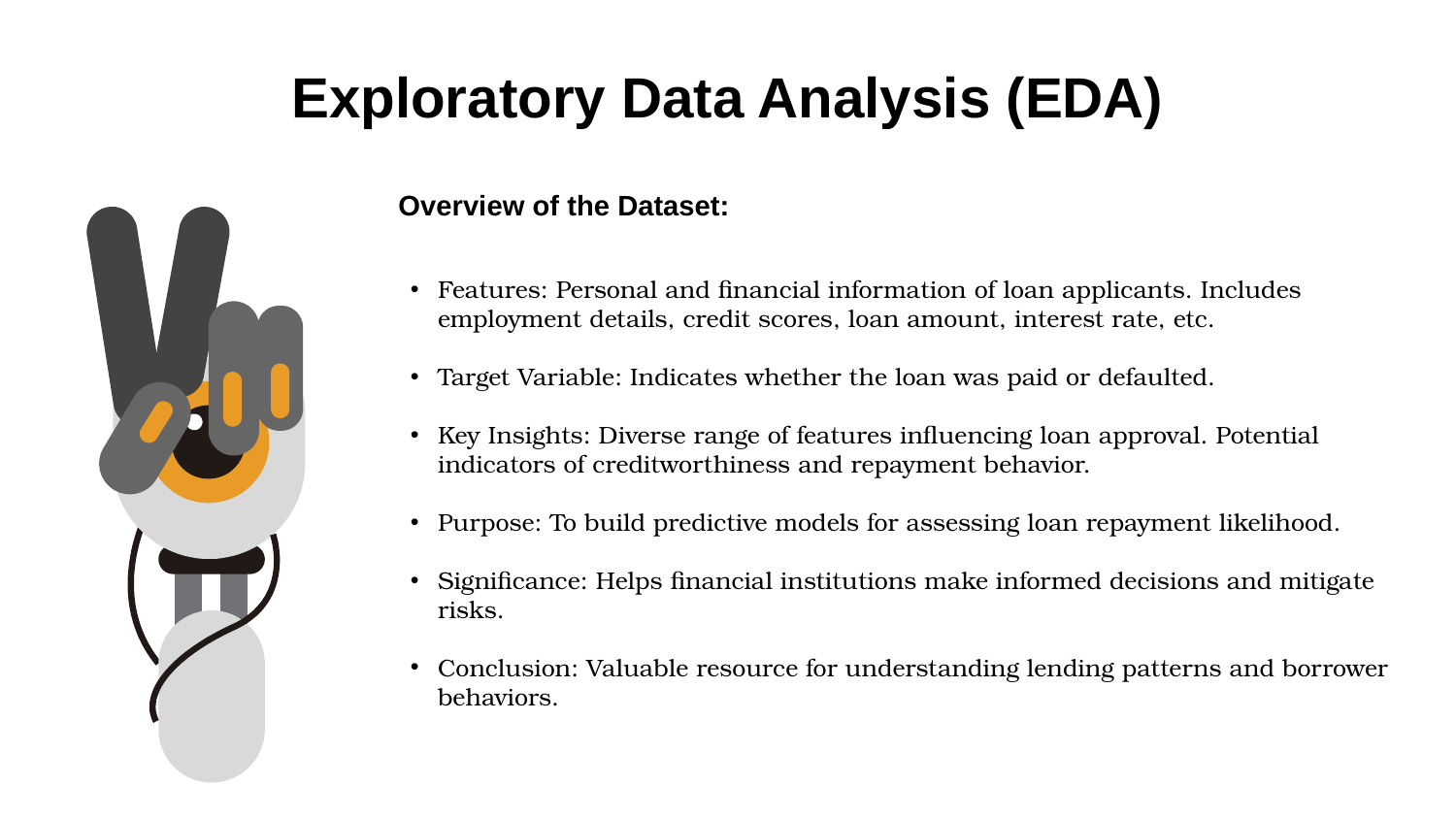

# Exploratory Data Analysis (EDA)
Overview of the Dataset:

Features: Personal and financial information of loan applicants. Includes employment details, credit scores, loan amount, interest rate, etc.

Target Variable: Indicates whether the loan was paid or defaulted.

Key Insights: Diverse range of features influencing loan approval. Potential indicators of creditworthiness and repayment behavior.

Purpose: To build predictive models for assessing loan repayment likelihood.

Significance: Helps financial institutions make informed decisions and mitigate risks.

Conclusion: Valuable resource for understanding lending patterns and borrower behaviors.